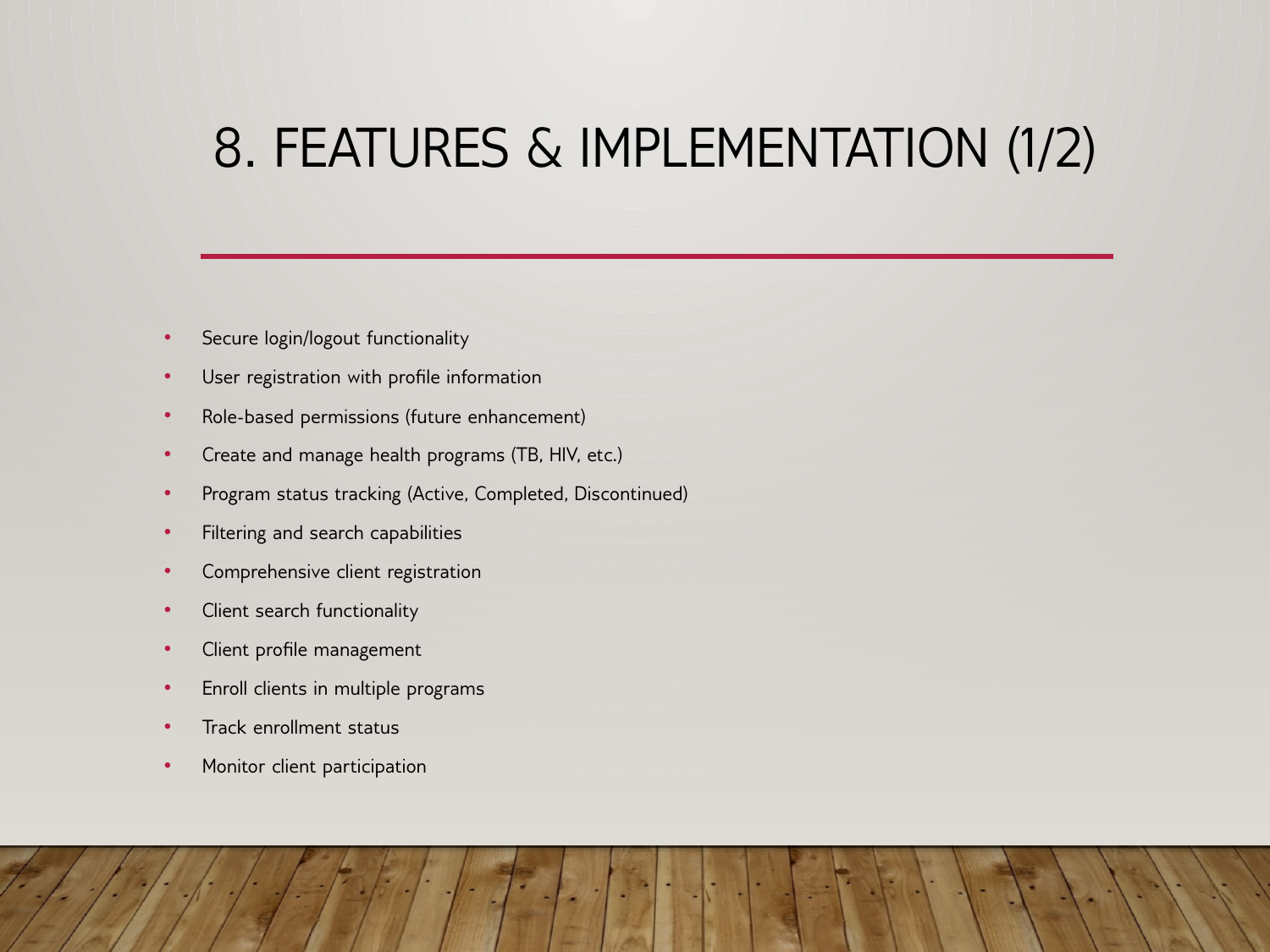

# 8. Features & Implementation (1/2)

Secure login/logout functionality
User registration with profile information
Role-based permissions (future enhancement)
Create and manage health programs (TB, HIV, etc.)
Program status tracking (Active, Completed, Discontinued)
Filtering and search capabilities
Comprehensive client registration
Client search functionality
Client profile management
Enroll clients in multiple programs
Track enrollment status
Monitor client participation